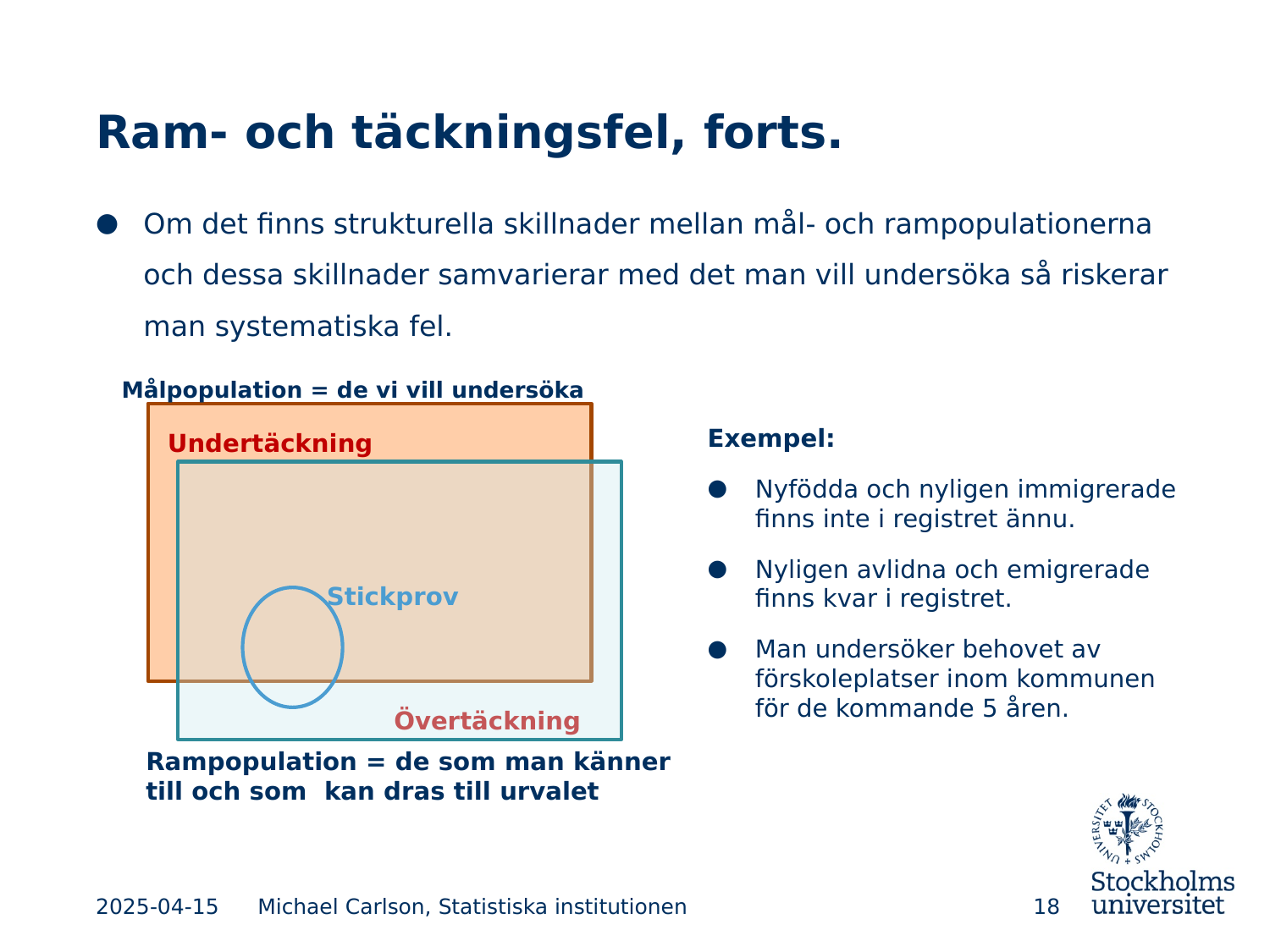

# Ram- och täckningsfel, forts.
Om det finns strukturella skillnader mellan mål- och rampopulationerna och dessa skillnader samvarierar med det man vill undersöka så riskerar man systematiska fel.
Målpopulation = de vi vill undersöka

Undertäckning
Övertäckning
Exempel:
Nyfödda och nyligen immigrerade finns inte i registret ännu.
Nyligen avlidna och emigrerade finns kvar i registret.
Man undersöker behovet av förskoleplatser inom kommunen för de kommande 5 åren.

Rampopulation = de som man känner till och som  kan dras till urvalet
Stickprov

2025-04-15
Michael Carlson, Statistiska institutionen
18